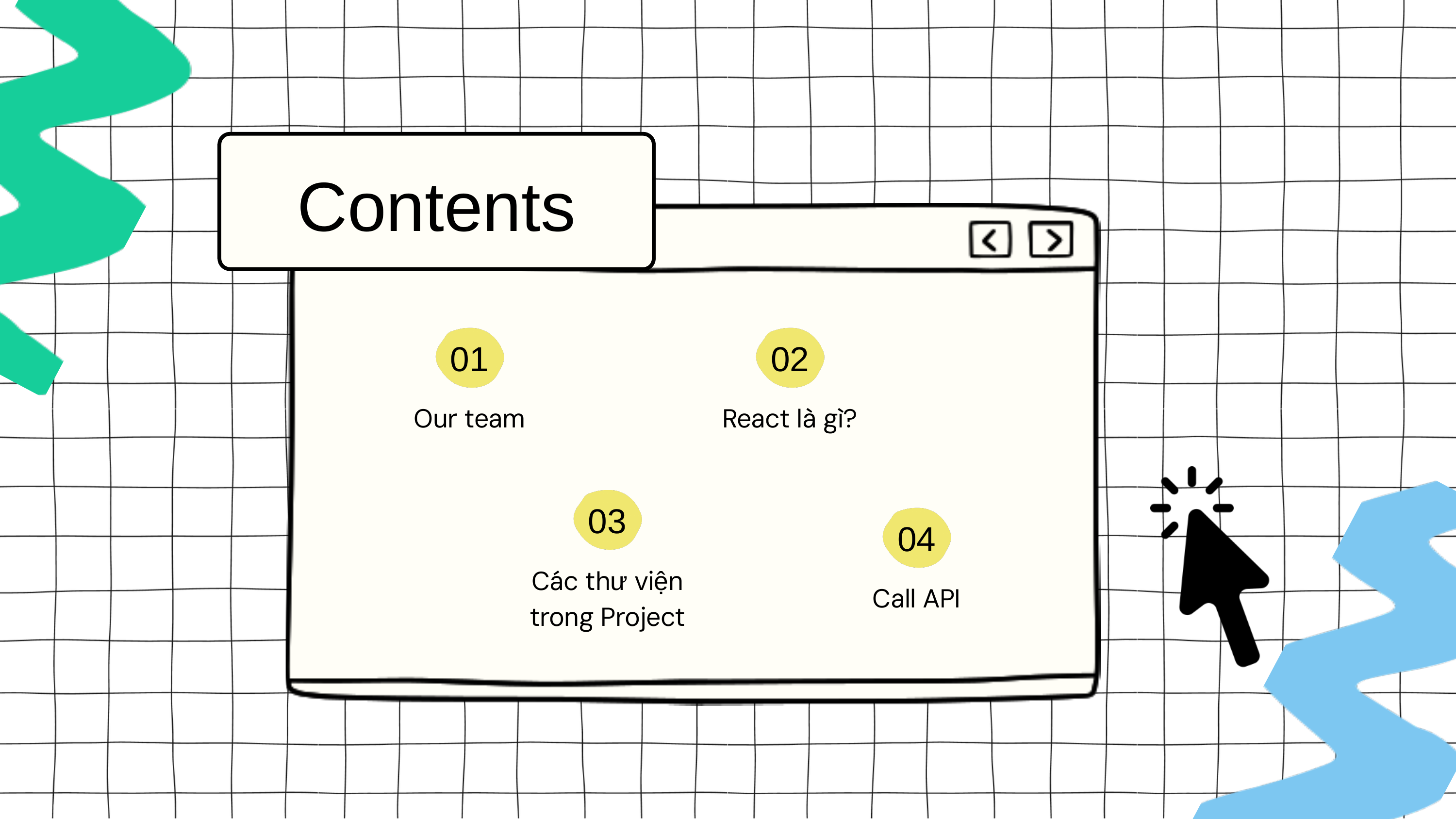

Contents

01
Our team

02
React là gì?

03
Các thư viện trong Project

04
Call API